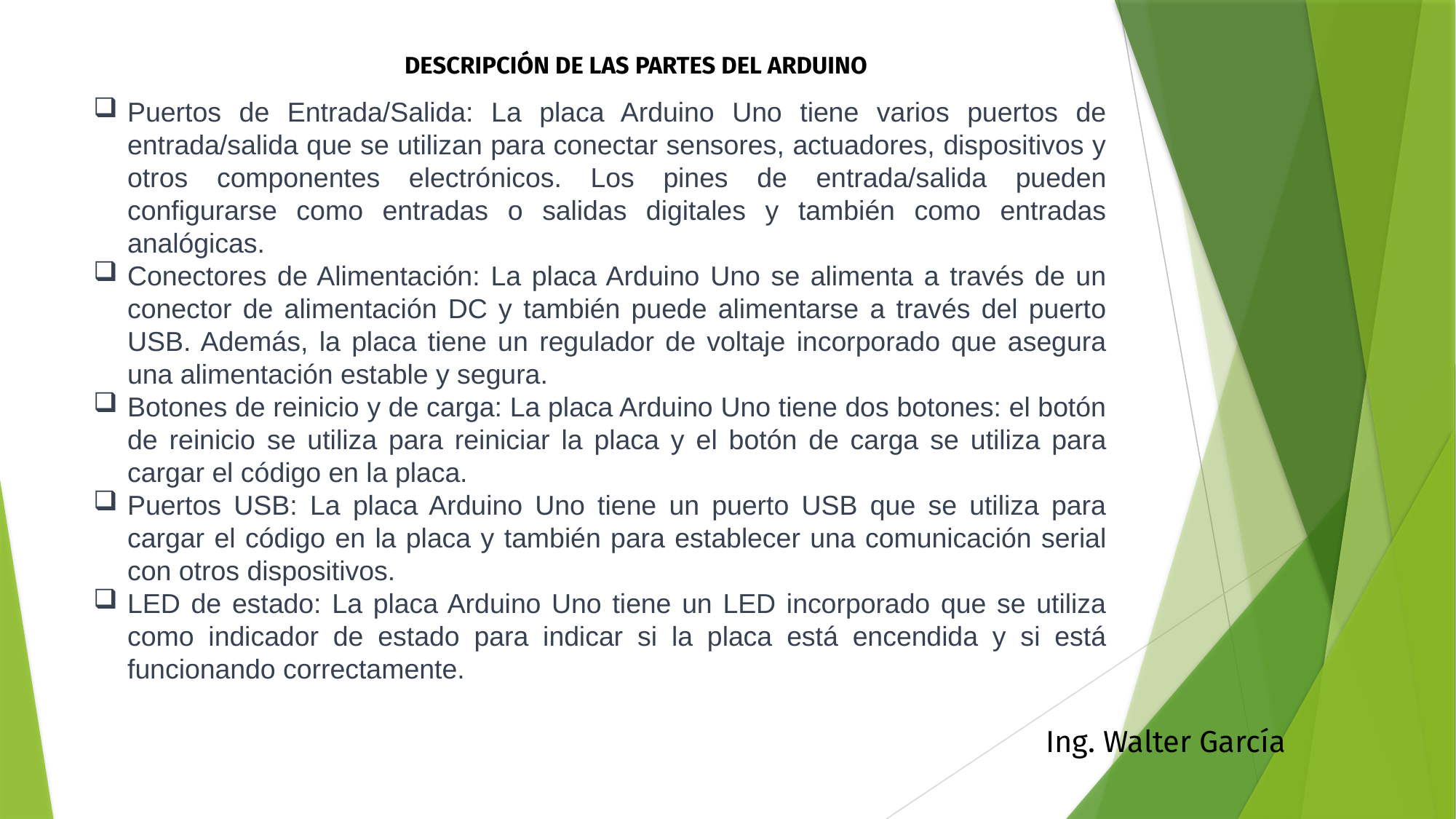

# DESCRIPCIÓN DE LAS Partes del arduino
Puertos de Entrada/Salida: La placa Arduino Uno tiene varios puertos de entrada/salida que se utilizan para conectar sensores, actuadores, dispositivos y otros componentes electrónicos. Los pines de entrada/salida pueden configurarse como entradas o salidas digitales y también como entradas analógicas.
Conectores de Alimentación: La placa Arduino Uno se alimenta a través de un conector de alimentación DC y también puede alimentarse a través del puerto USB. Además, la placa tiene un regulador de voltaje incorporado que asegura una alimentación estable y segura.
Botones de reinicio y de carga: La placa Arduino Uno tiene dos botones: el botón de reinicio se utiliza para reiniciar la placa y el botón de carga se utiliza para cargar el código en la placa.
Puertos USB: La placa Arduino Uno tiene un puerto USB que se utiliza para cargar el código en la placa y también para establecer una comunicación serial con otros dispositivos.
LED de estado: La placa Arduino Uno tiene un LED incorporado que se utiliza como indicador de estado para indicar si la placa está encendida y si está funcionando correctamente.

Ing. Walter García